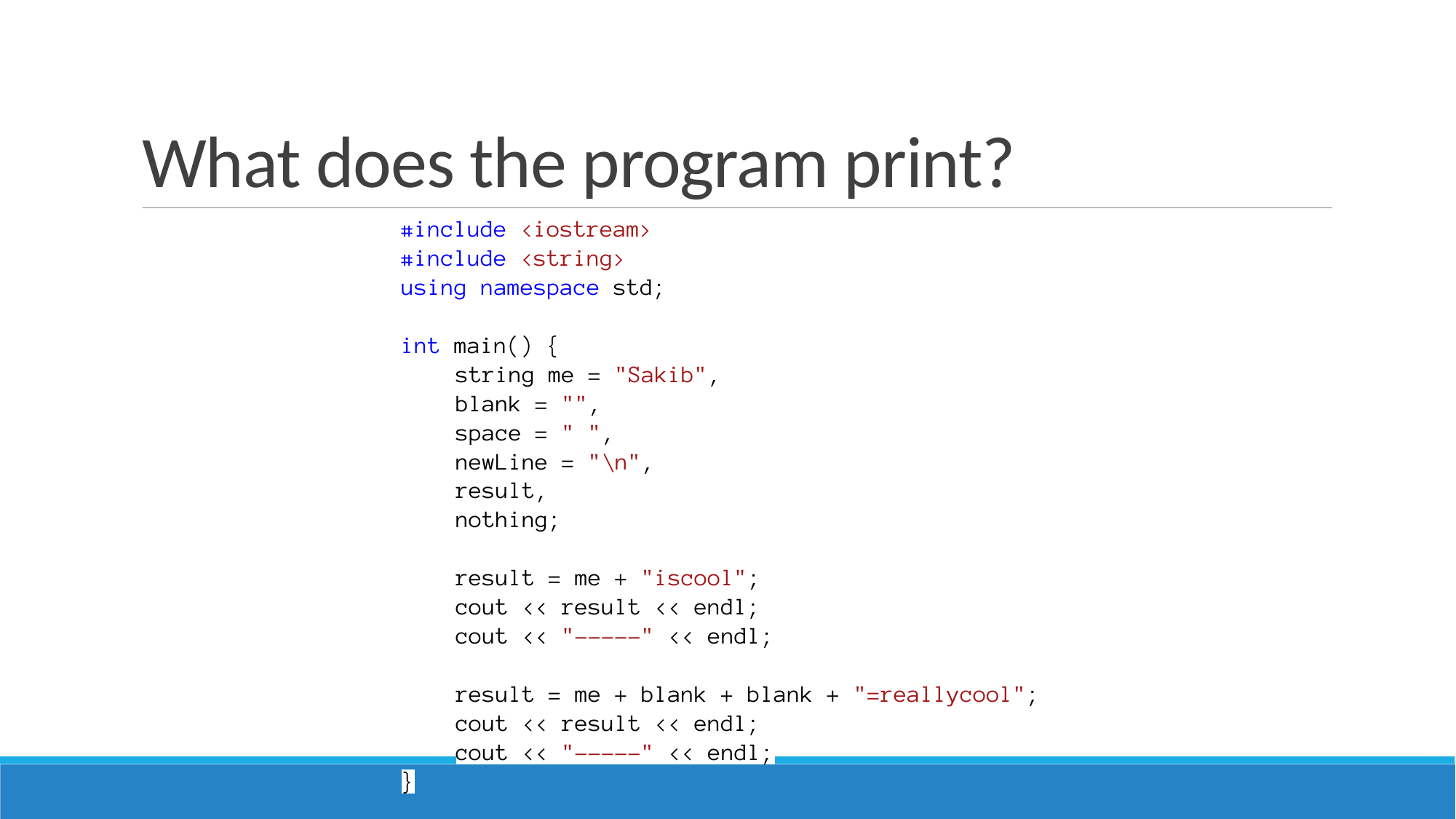

# What does the program print?
#include <iostream>
#include <string>
using namespace std;

int main() {
string me = "Sakib",
blank = "",
space = " ",
newLine = "\n",
result,
nothing;

result = me + "iscool";
cout << result << endl;
cout << "-----" << endl;

result = me + blank + blank + "=reallycool";
cout << result << endl;
cout << "-----" << endl;
}